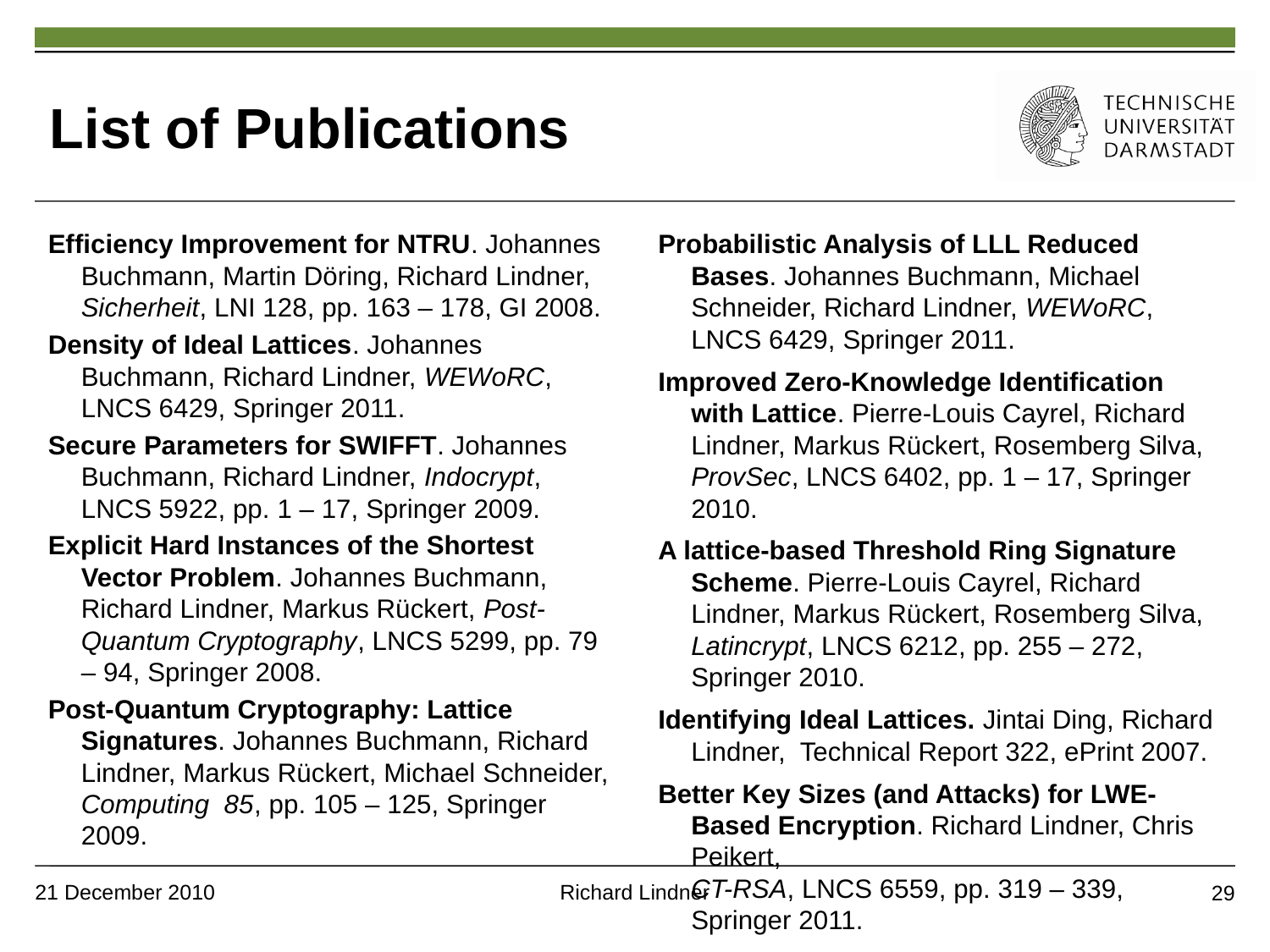

# List of Publications
Probabilistic Analysis of LLL Reduced Bases. Johannes Buchmann, Michael Schneider, Richard Lindner, WEWoRC, LNCS 6429, Springer 2011.
Improved Zero-Knowledge Identification with Lattice. Pierre-Louis Cayrel, Richard Lindner, Markus Rückert, Rosemberg Silva, ProvSec, LNCS 6402, pp. 1 – 17, Springer 2010.
A lattice-based Threshold Ring Signature Scheme. Pierre-Louis Cayrel, Richard Lindner, Markus Rückert, Rosemberg Silva, Latincrypt, LNCS 6212, pp. 255 – 272, Springer 2010.
Identifying Ideal Lattices. Jintai Ding, Richard Lindner,  Technical Report 322, ePrint 2007.
Better Key Sizes (and Attacks) for LWE-Based Encryption. Richard Lindner, Chris Peikert,
CT-RSA, LNCS 6559, pp. 319 – 339, Springer 2011.
Efficiency Improvement for NTRU. Johannes Buchmann, Martin Döring, Richard Lindner, Sicherheit, LNI 128, pp. 163 – 178, GI 2008.
Density of Ideal Lattices. Johannes Buchmann, Richard Lindner, WEWoRC, LNCS 6429, Springer 2011.
Secure Parameters for SWIFFT. Johannes Buchmann, Richard Lindner, Indocrypt, LNCS 5922, pp. 1 – 17, Springer 2009.
Explicit Hard Instances of the Shortest Vector Problem. Johannes Buchmann, Richard Lindner, Markus Rückert, Post-Quantum Cryptography, LNCS 5299, pp. 79 – 94, Springer 2008.
Post-Quantum Cryptography: Lattice Signatures. Johannes Buchmann, Richard Lindner, Markus Rückert, Michael Schneider, Computing  85, pp. 105 – 125, Springer 2009.
21 December 2010
Richard Lindner
29